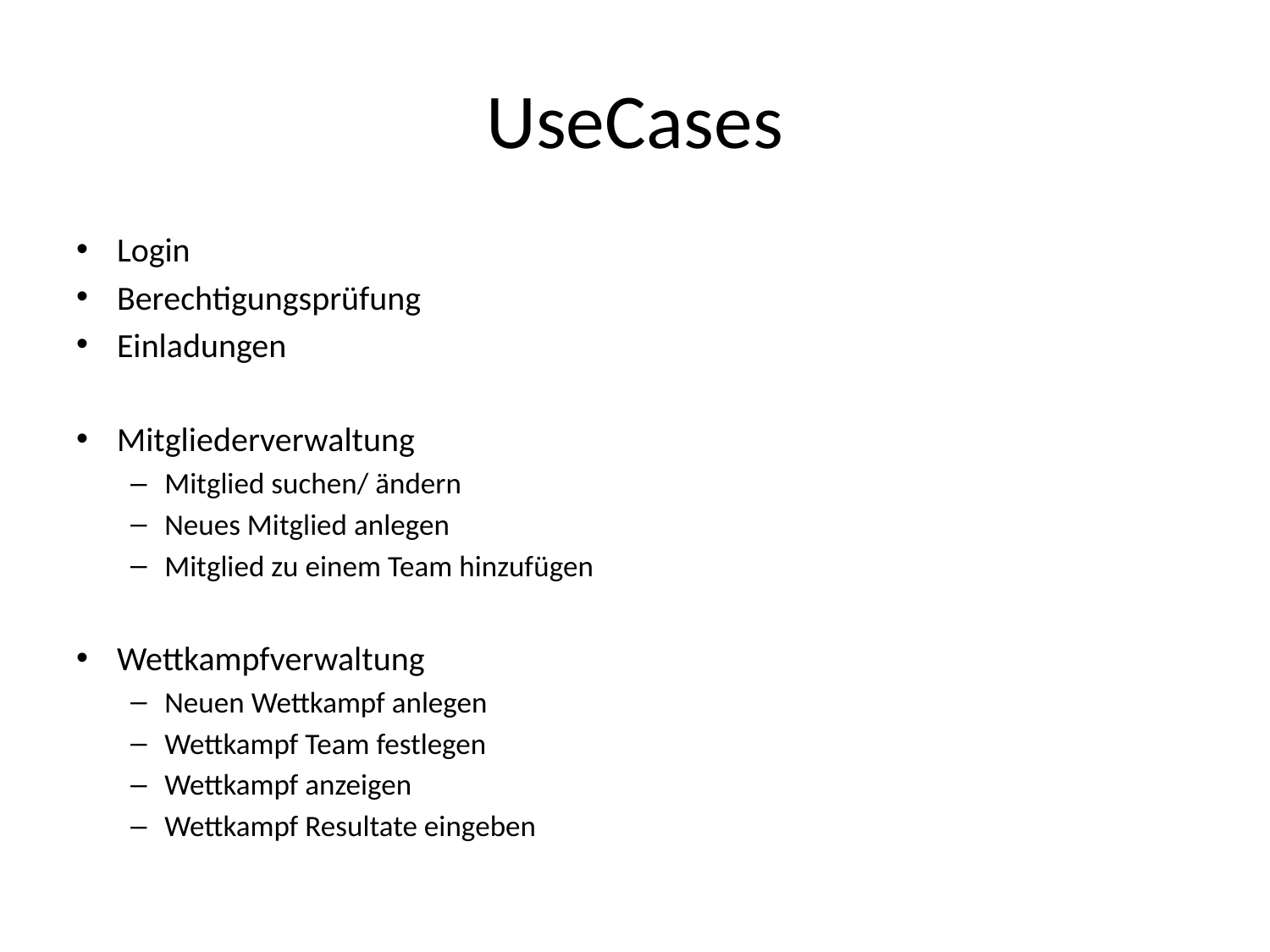

# UseCases
Login
Berechtigungsprüfung
Einladungen

Mitgliederverwaltung
Mitglied suchen/ ändern
Neues Mitglied anlegen
Mitglied zu einem Team hinzufügen

Wettkampfverwaltung
Neuen Wettkampf anlegen
Wettkampf Team festlegen
Wettkampf anzeigen
Wettkampf Resultate eingeben